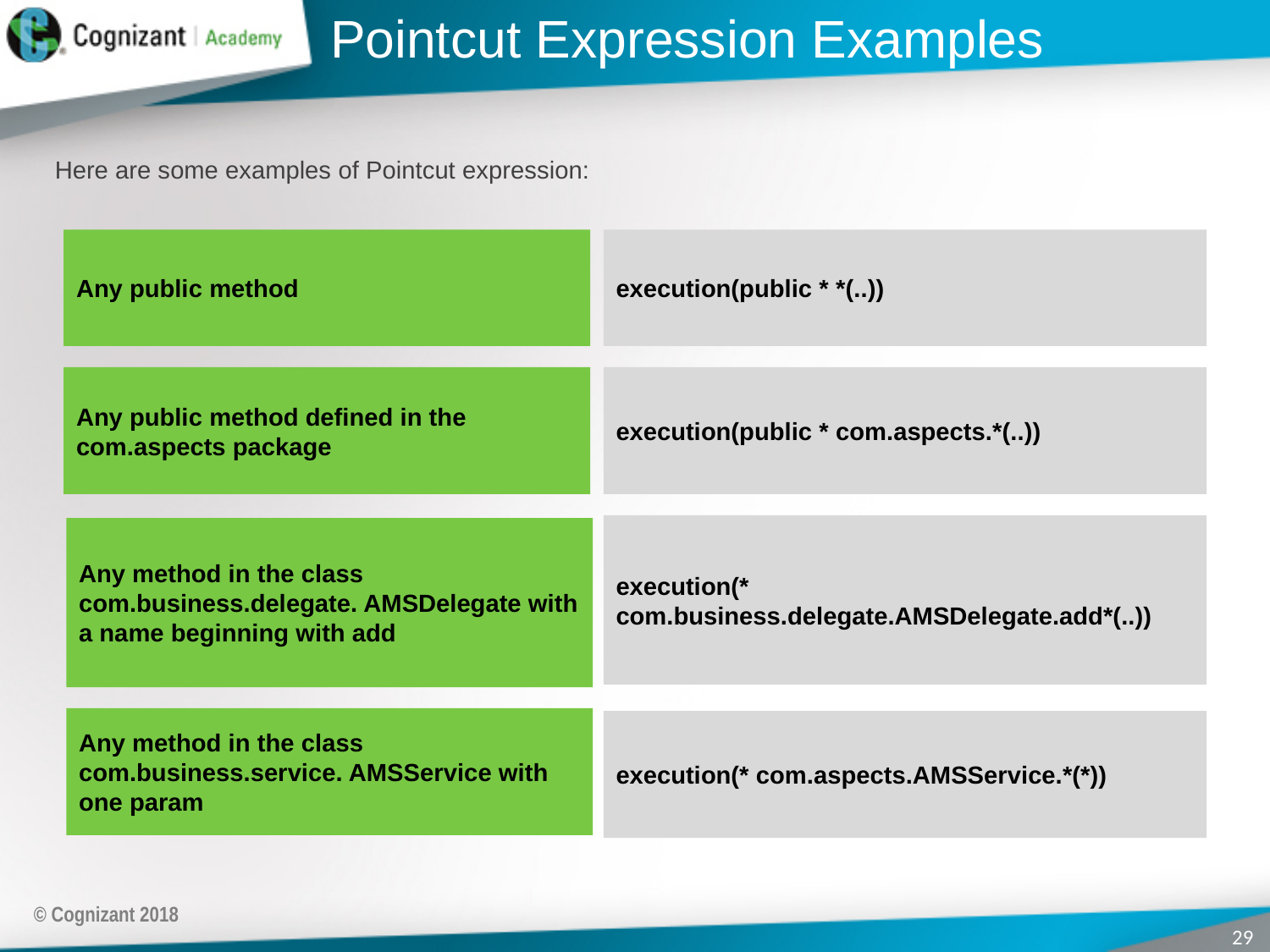

# Pointcut Expression Examples
Here are some examples of Pointcut expression:
Any public method
execution(public * *(..))
Any public method defined in the com.aspects package
execution(public * com.aspects.*(..))
execution(*    com.business.delegate.AMSDelegate.add*(..))
Any method in the class com.business.delegate. AMSDelegate with a name beginning with add
Any method in the class com.business.service. AMSService with one param
execution(* com.aspects.AMSService.*(*))
© Cognizant 2018
29